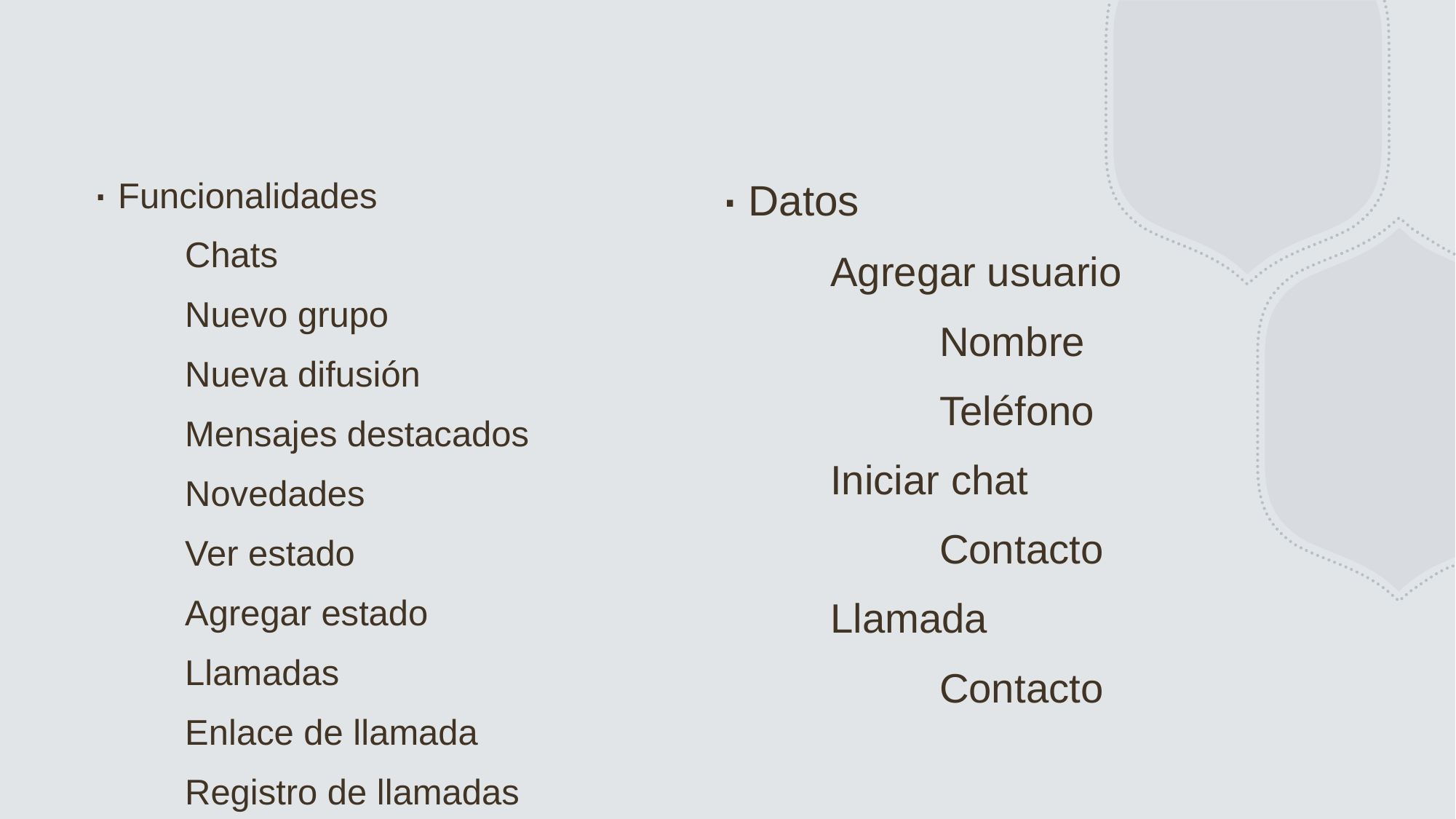

#
Funcionalidades
	Chats
		Nuevo grupo
		Nueva difusión
		Mensajes destacados
	Novedades
		Ver estado
		Agregar estado
	Llamadas
		Enlace de llamada
		Registro de llamadas
Datos
	Agregar usuario
		Nombre
		Teléfono
	Iniciar chat
		Contacto
	Llamada
		Contacto